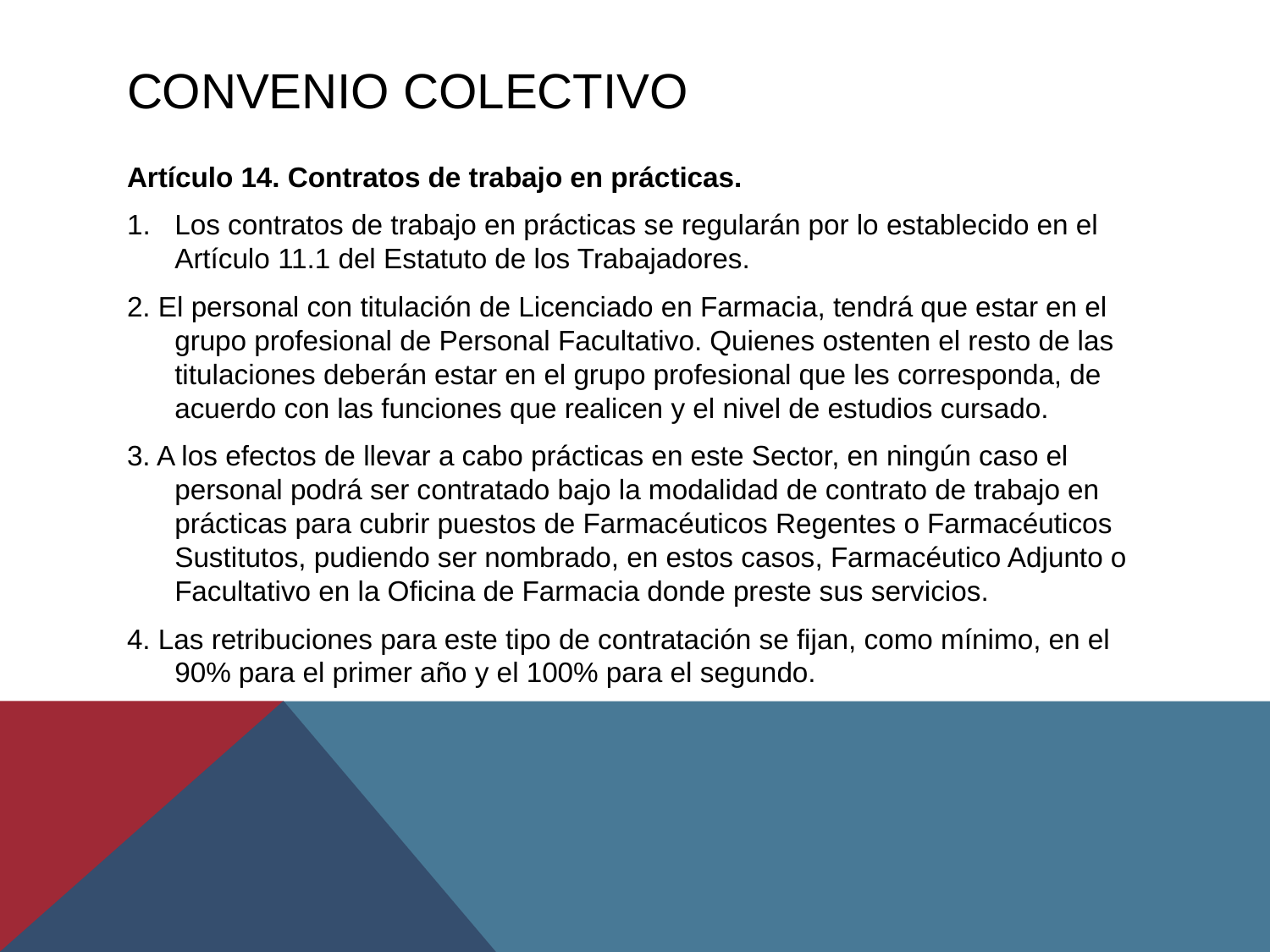

# Convenio colectivo
Artículo 14. Contratos de trabajo en prácticas.
Los contratos de trabajo en prácticas se regularán por lo establecido en el Artículo 11.1 del Estatuto de los Trabajadores.
2. El personal con titulación de Licenciado en Farmacia, tendrá que estar en el grupo profesional de Personal Facultativo. Quienes ostenten el resto de las titulaciones deberán estar en el grupo profesional que les corresponda, de acuerdo con las funciones que realicen y el nivel de estudios cursado.
3. A los efectos de llevar a cabo prácticas en este Sector, en ningún caso el personal podrá ser contratado bajo la modalidad de contrato de trabajo en prácticas para cubrir puestos de Farmacéuticos Regentes o Farmacéuticos Sustitutos, pudiendo ser nombrado, en estos casos, Farmacéutico Adjunto o Facultativo en la Oficina de Farmacia donde preste sus servicios.
4. Las retribuciones para este tipo de contratación se fijan, como mínimo, en el 90% para el primer año y el 100% para el segundo.